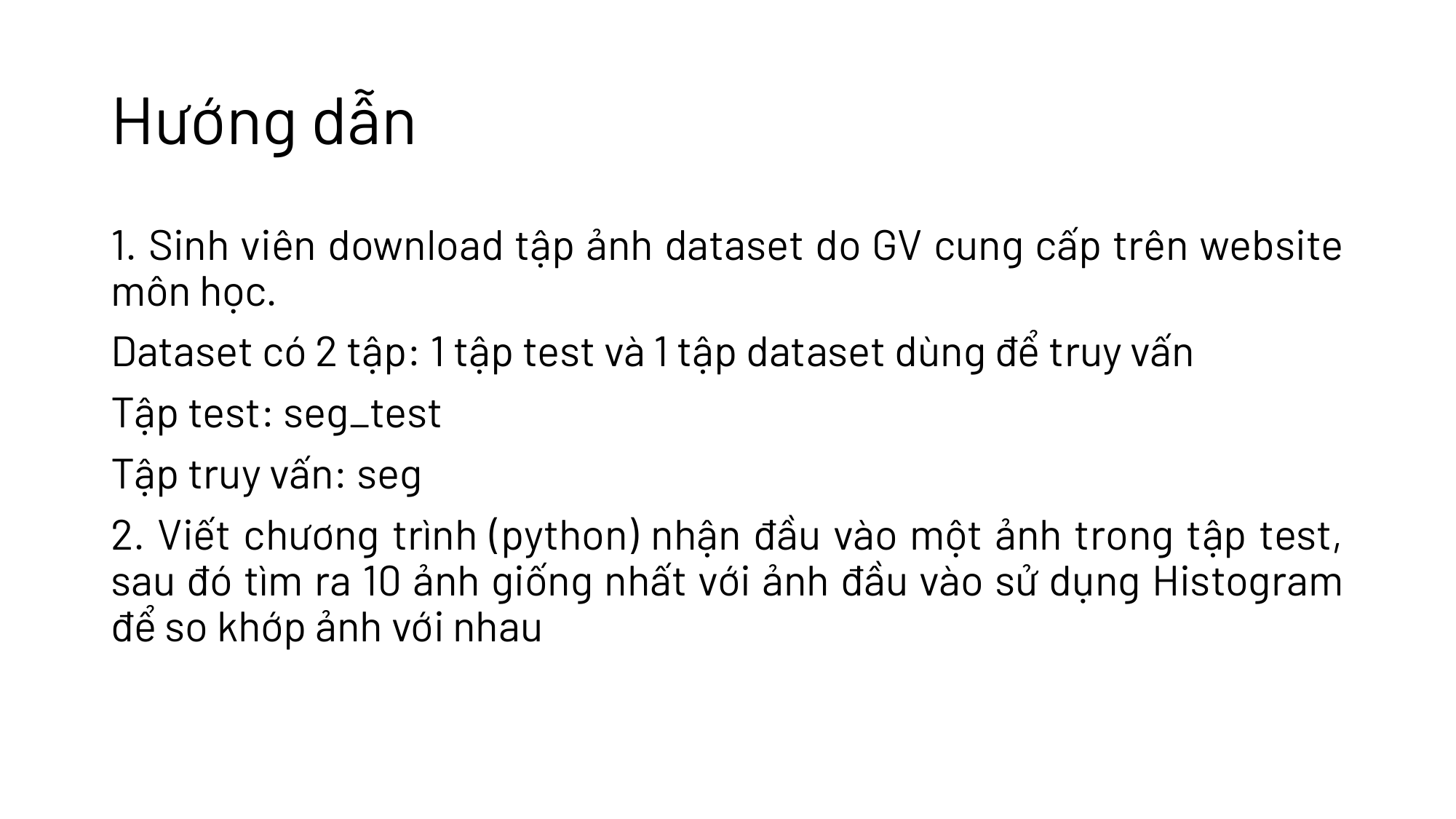

# Hướng dẫn
1. Sinh viên download tập ảnh dataset do GV cung cấp trên website môn học.
Dataset có 2 tập: 1 tập test và 1 tập dataset dùng để truy vấn
Tập test: seg_test
Tập truy vấn: seg
2. Viết chương trình (python) nhận đầu vào một ảnh trong tập test, sau đó tìm ra 10 ảnh giống nhất với ảnh đầu vào sử dụng Histogram để so khớp ảnh với nhau